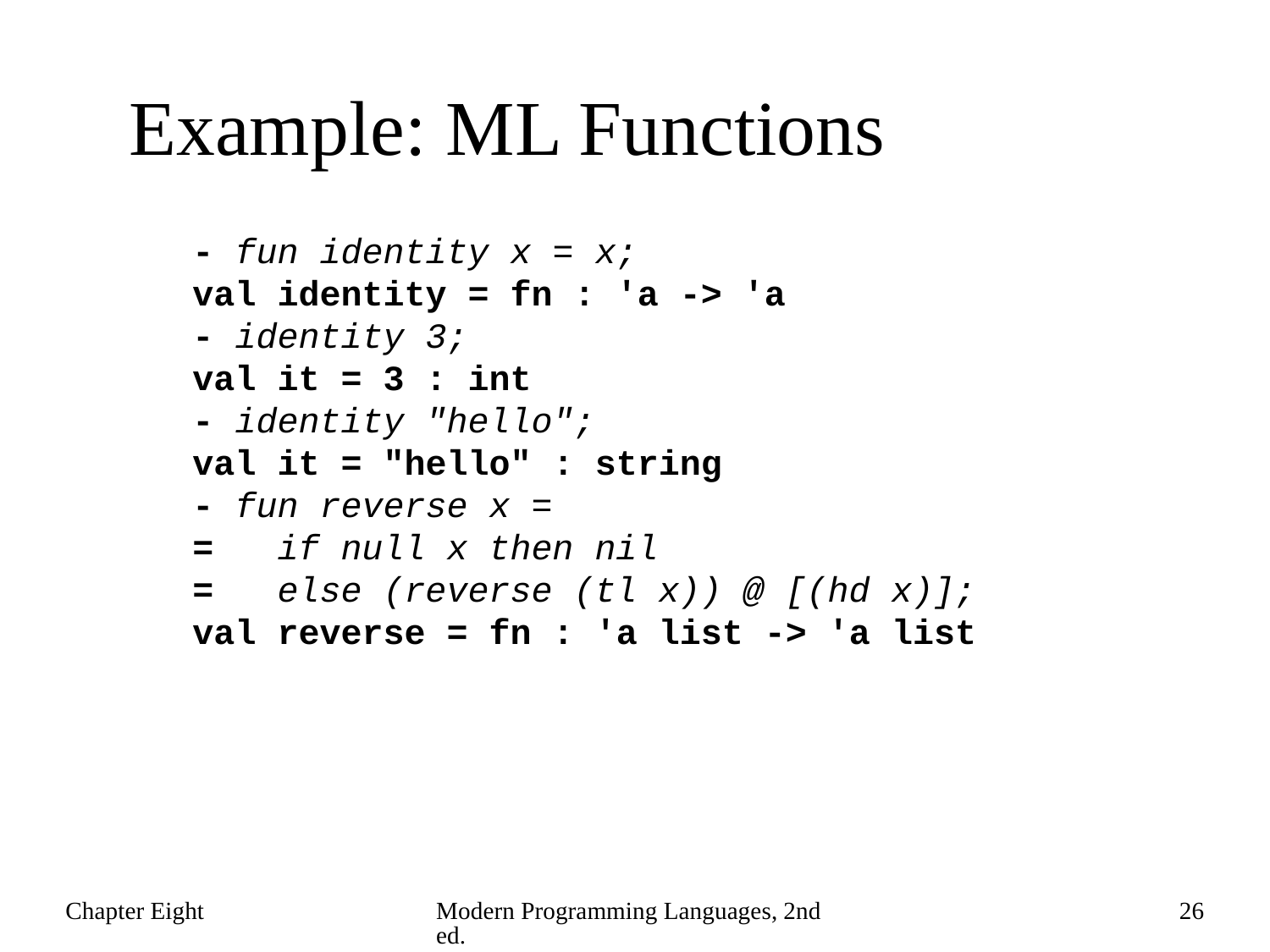

# Example: ML Functions
- fun identity x = x;
val identity = fn : 'a -> 'a
- identity 3;
val it = 3 : int
- identity "hello";
val it = "hello" : string
- fun reverse x =
=   if null x then nil
=   else (reverse (tl x)) @ [(hd x)];
val reverse = fn : 'a list -> 'a list
Chapter Eight
Modern Programming Languages, 2nd ed.
26